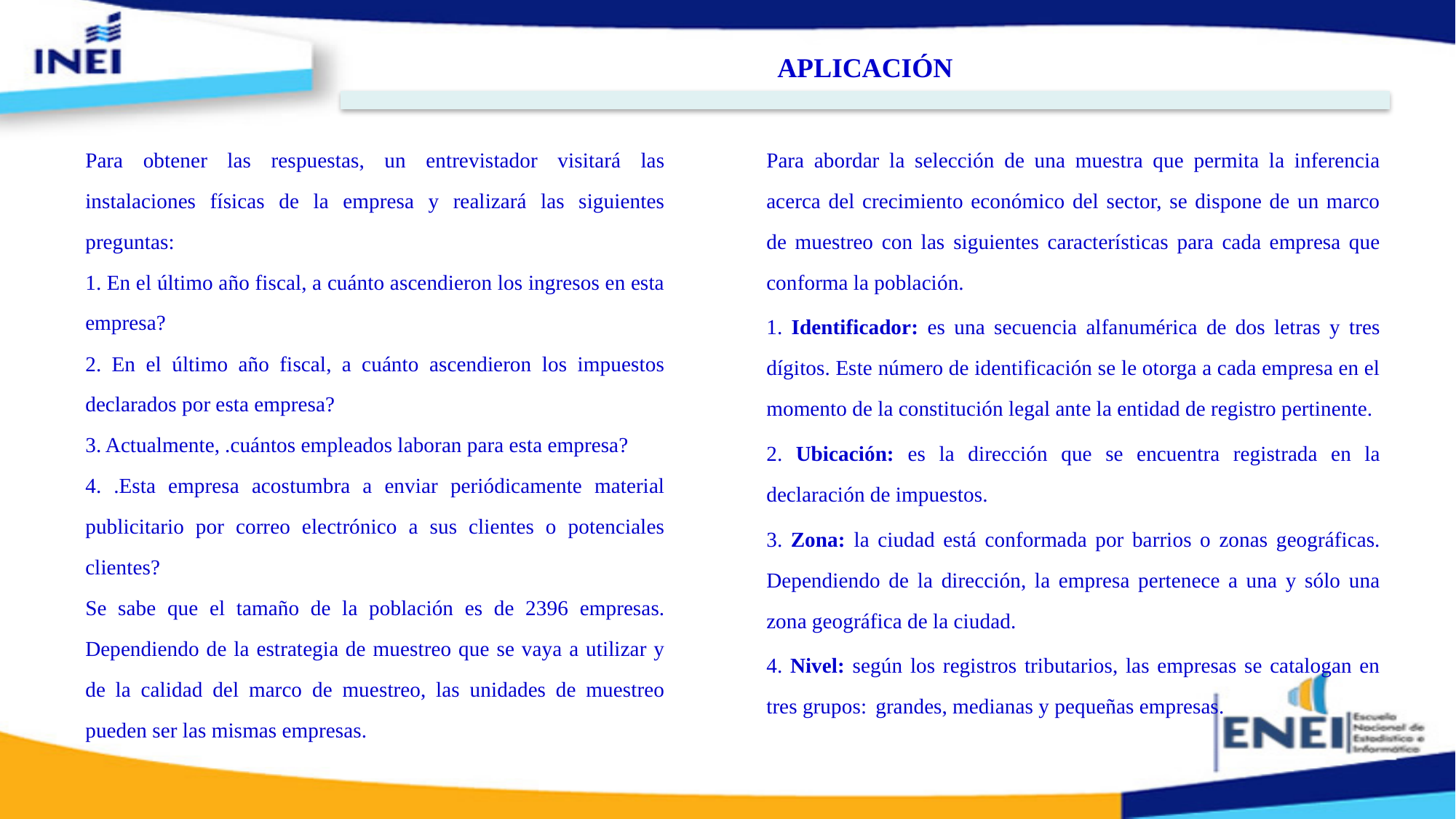

APLICACIÓN
Para obtener las respuestas, un entrevistador visitará las instalaciones físicas de la empresa y realizará las siguientes preguntas:
1. En el último año fiscal, a cuánto ascendieron los ingresos en esta empresa?
2. En el último año fiscal, a cuánto ascendieron los impuestos declarados por esta empresa?
3. Actualmente, .cuántos empleados laboran para esta empresa?
4. .Esta empresa acostumbra a enviar periódicamente material publicitario por correo electrónico a sus clientes o potenciales clientes?
Se sabe que el tamaño de la población es de 2396 empresas. Dependiendo de la estrategia de muestreo que se vaya a utilizar y de la calidad del marco de muestreo, las unidades de muestreo pueden ser las mismas empresas.

Para abordar la selección de una muestra que permita la inferencia acerca del crecimiento económico del sector, se dispone de un marco de muestreo con las siguientes características para cada empresa que conforma la población.
1. Identificador: es una secuencia alfanumérica de dos letras y tres dígitos. Este número de identificación se le otorga a cada empresa en el momento de la constitución legal ante la entidad de registro pertinente.
2. Ubicación: es la dirección que se encuentra registrada en la declaración de impuestos.
3. Zona: la ciudad está conformada por barrios o zonas geográficas. Dependiendo de la dirección, la empresa pertenece a una y sólo una zona geográfica de la ciudad.
4. Nivel: según los registros tributarios, las empresas se catalogan en tres grupos:	grandes, medianas y pequeñas empresas.